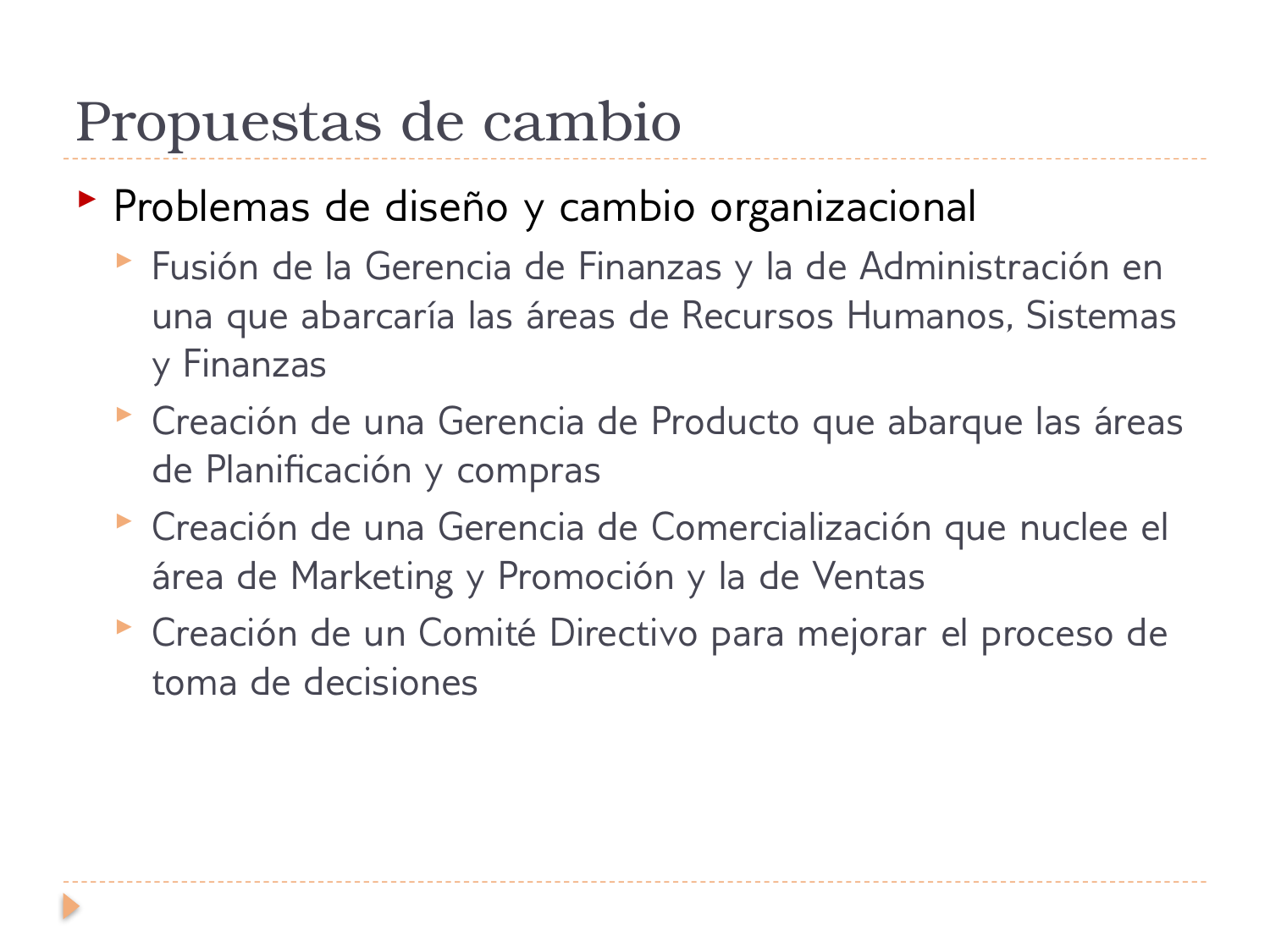

# Propuestas de cambio
Problemas de diseño y cambio organizacional
Fusión de la Gerencia de Finanzas y la de Administración en una que abarcaría las áreas de Recursos Humanos, Sistemas y Finanzas
Creación de una Gerencia de Producto que abarque las áreas de Planificación y compras
Creación de una Gerencia de Comercialización que nuclee el área de Marketing y Promoción y la de Ventas
Creación de un Comité Directivo para mejorar el proceso de toma de decisiones